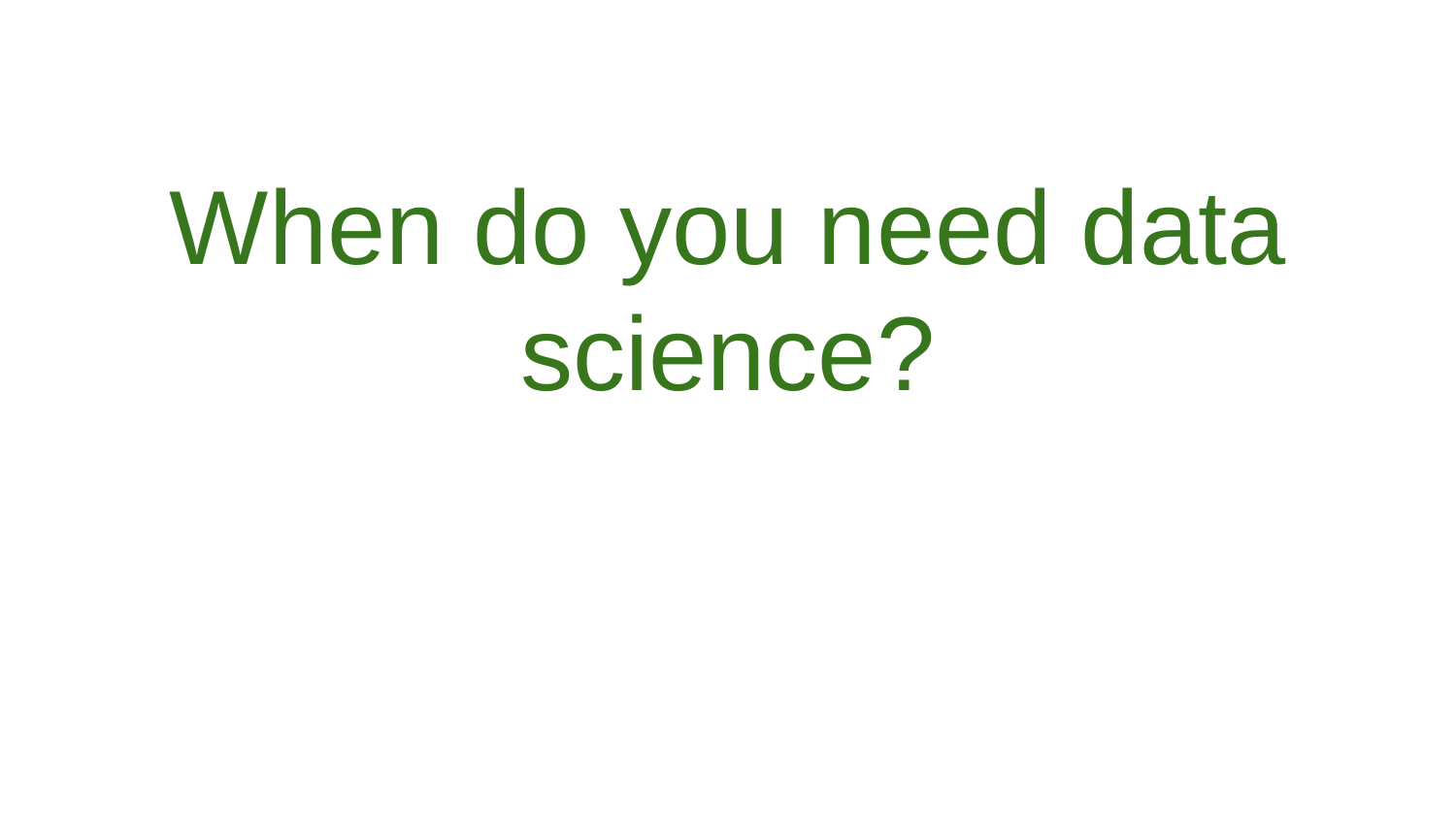

# When do you need data science?